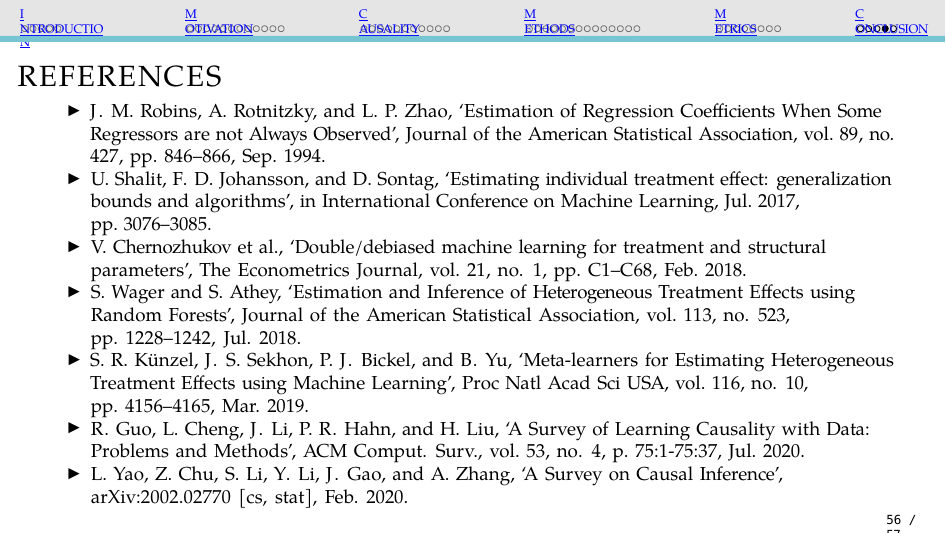

Introduction
Motivation
Causality
Methods
Metrics
Conclusion

References
J. M. Robins, A. Rotnitzky, and L. P. Zhao, ‘Estimation of Regression Coefficients When Some Regressors are not Always Observed’, Journal of the American Statistical Association, vol. 89, no. 427, pp. 846–866, Sep. 1994.
U. Shalit, F. D. Johansson, and D. Sontag, ‘Estimating individual treatment effect: generalization bounds and algorithms’, in International Conference on Machine Learning, Jul. 2017,
pp. 3076–3085.
V. Chernozhukov et al., ‘Double/debiased machine learning for treatment and structural parameters’, The Econometrics Journal, vol. 21, no. 1, pp. C1–C68, Feb. 2018.
S. Wager and S. Athey, ‘Estimation and Inference of Heterogeneous Treatment Effects using Random Forests’, Journal of the American Statistical Association, vol. 113, no. 523,
pp. 1228–1242, Jul. 2018.
S. R. Künzel, J. S. Sekhon, P. J. Bickel, and B. Yu, ‘Meta-learners for Estimating Heterogeneous Treatment Effects using Machine Learning’, Proc Natl Acad Sci USA, vol. 116, no. 10,
pp. 4156–4165, Mar. 2019.
R. Guo, L. Cheng, J. Li, P. R. Hahn, and H. Liu, ‘A Survey of Learning Causality with Data: Problems and Methods’, ACM Comput. Surv., vol. 53, no. 4, p. 75:1-75:37, Jul. 2020.
L. Yao, Z. Chu, S. Li, Y. Li, J. Gao, and A. Zhang, ‘A Survey on Causal Inference’, arXiv:2002.02770 [cs, stat], Feb. 2020.
56 / 57